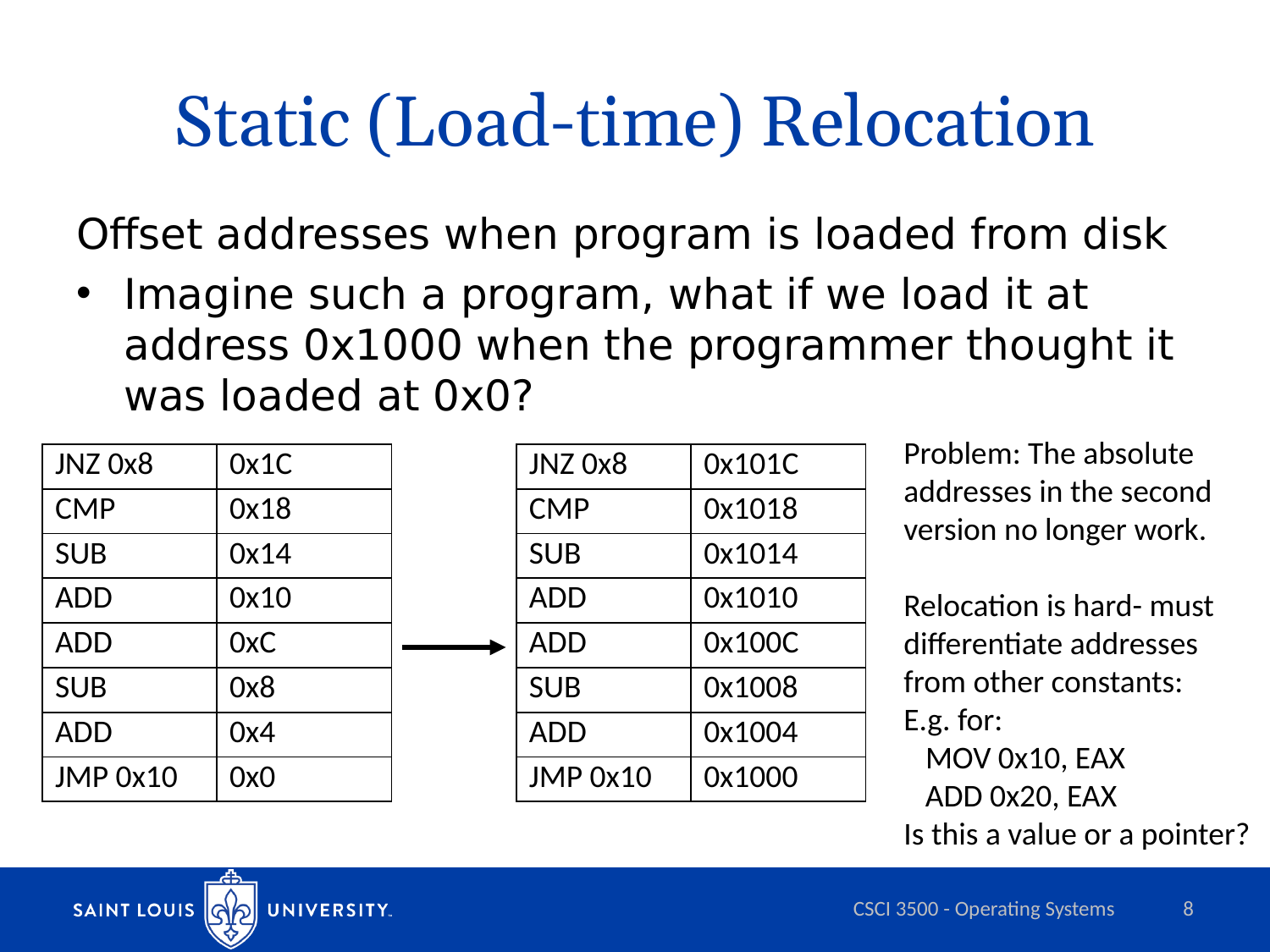

# Static (Load-time) Relocation
Offset addresses when program is loaded from disk
Imagine such a program, what if we load it at address 0x1000 when the programmer thought it was loaded at 0x0?

Problem: The absolute
addresses in the second
version no longer work.
Relocation is hard- must
differentiate addresses
from other constants:
E.g. for:
   MOV 0x10, EAX
   ADD 0x20, EAX
Is this a value or a pointer?
| JNZ 0x8 | 0x1C |
| --- | --- |
| CMP | 0x18 |
| SUB | 0x14 |
| ADD | 0x10 |
| ADD | 0xC |
| SUB | 0x8 |
| ADD | 0x4 |
| JMP 0x10 | 0x0 |
| JNZ 0x8 | 0x101C |
| --- | --- |
| CMP | 0x1018 |
| SUB | 0x1014 |
| ADD | 0x1010 |
| ADD | 0x100C |
| SUB | 0x1008 |
| ADD | 0x1004 |
| JMP 0x10 | 0x1000 |
CSCI 3500 - Operating Systems
8